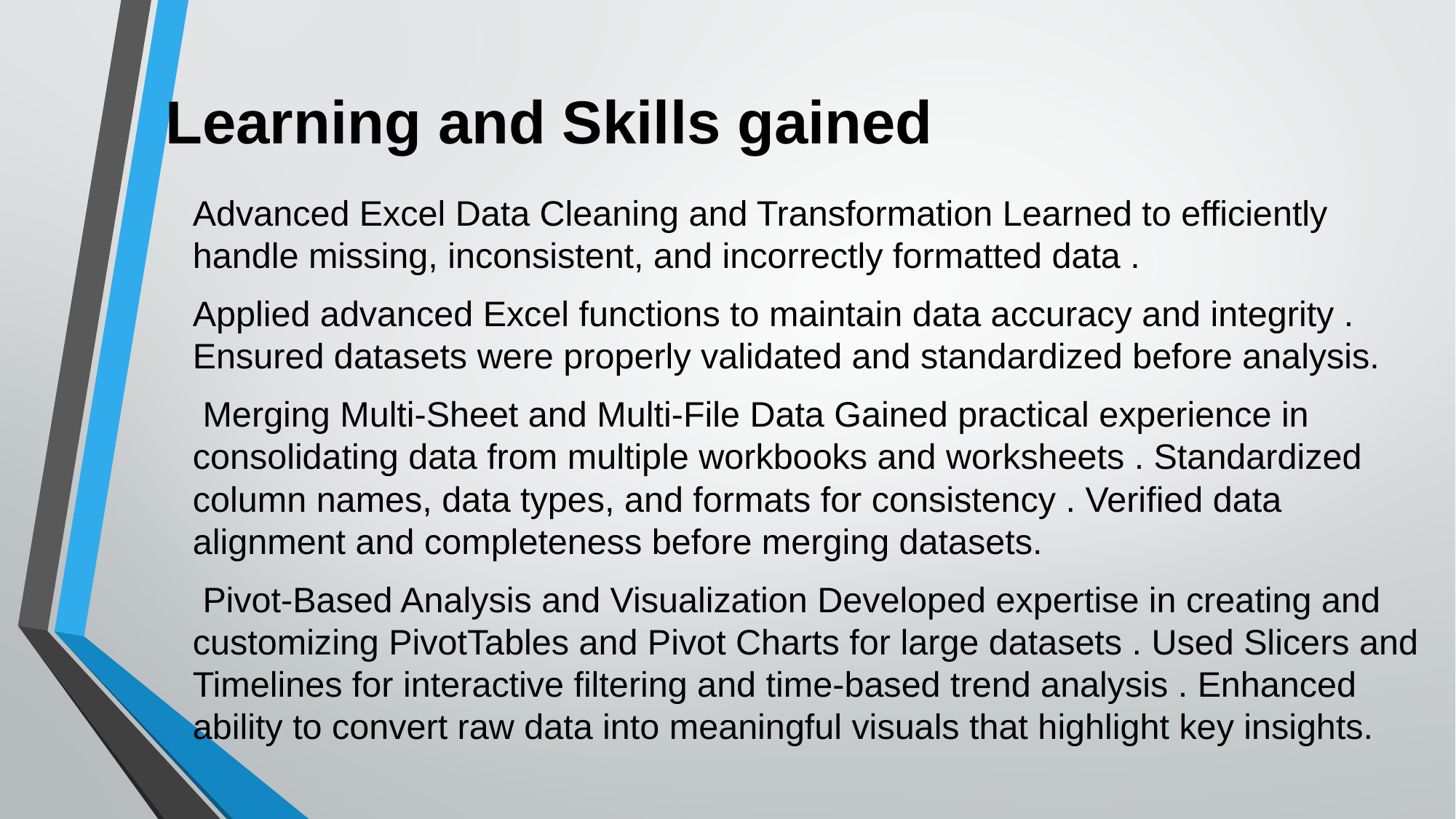

# Learning and Skills gained
Advanced Excel Data Cleaning and Transformation Learned to efficiently handle missing, inconsistent, and incorrectly formatted data .
Applied advanced Excel functions to maintain data accuracy and integrity . Ensured datasets were properly validated and standardized before analysis.
 Merging Multi-Sheet and Multi-File Data Gained practical experience in consolidating data from multiple workbooks and worksheets . Standardized column names, data types, and formats for consistency . Verified data alignment and completeness before merging datasets.
 Pivot-Based Analysis and Visualization Developed expertise in creating and customizing PivotTables and Pivot Charts for large datasets . Used Slicers and Timelines for interactive filtering and time-based trend analysis . Enhanced ability to convert raw data into meaningful visuals that highlight key insights.